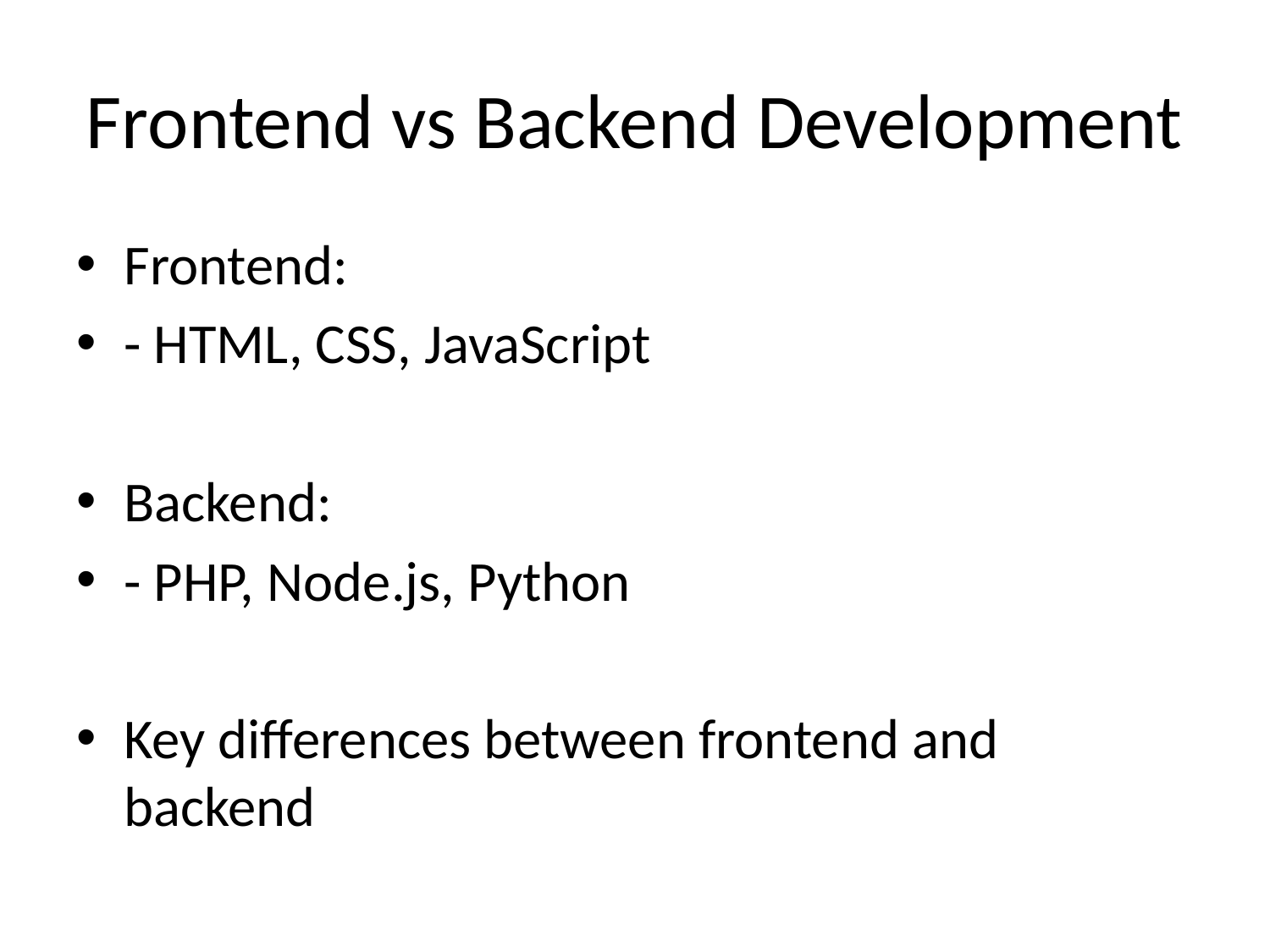

# Frontend vs Backend Development
Frontend:
- HTML, CSS, JavaScript

Backend:
- PHP, Node.js, Python

Key differences between frontend and backend